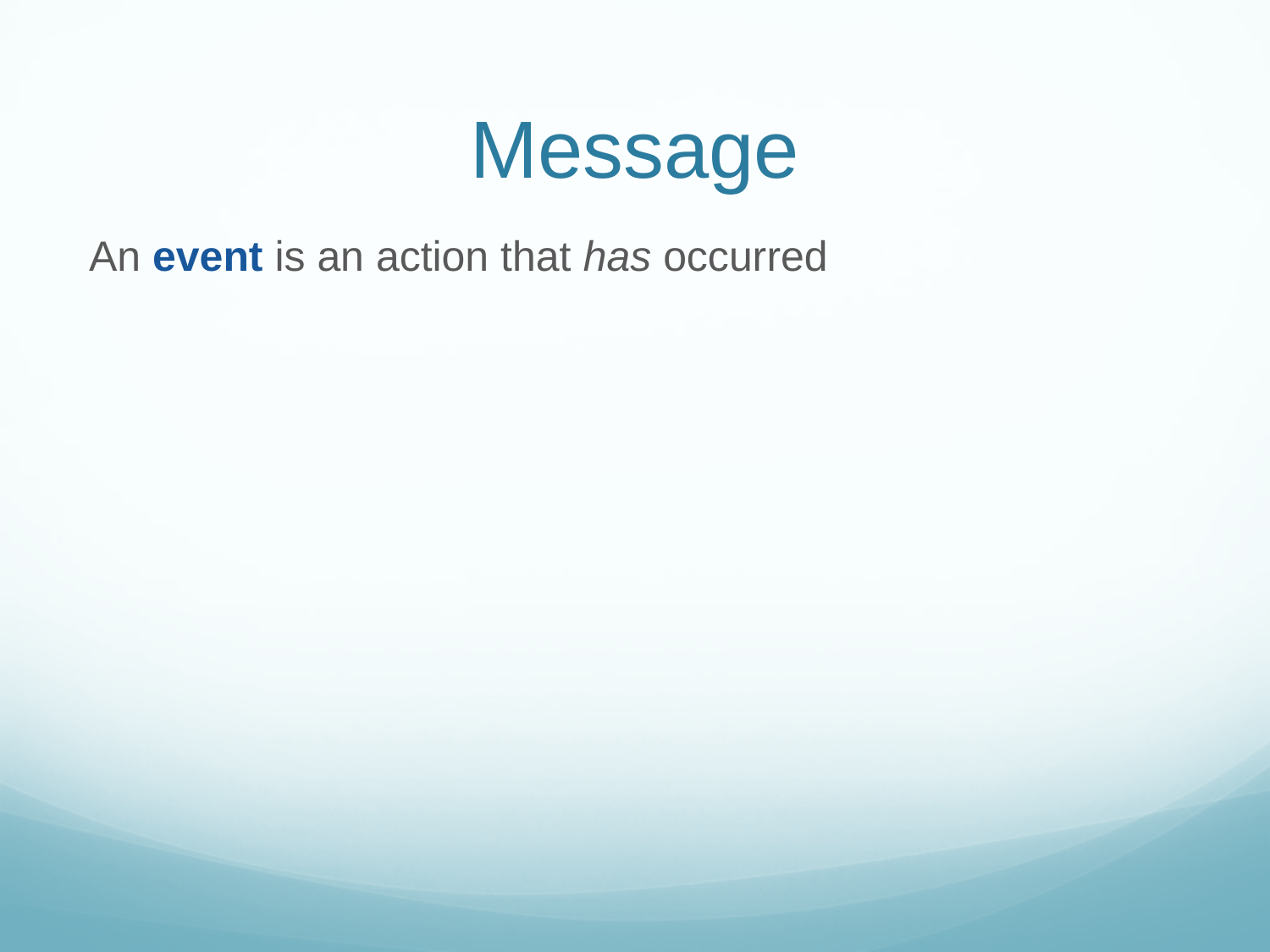

# Message
An event is an action that has occurred